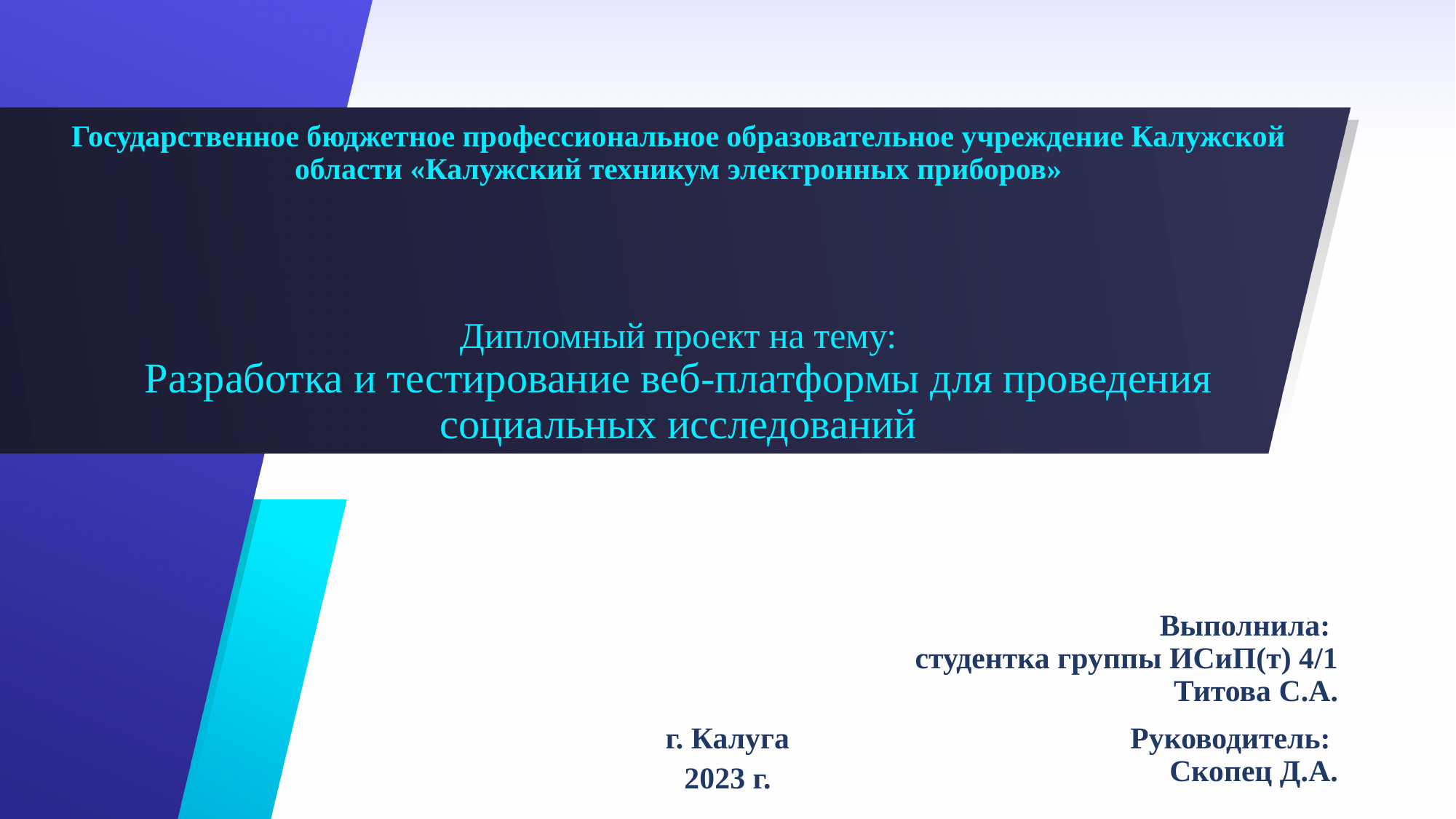

# Государственное бюджетное профессиональное образовательное учреждение Калужской области «Калужский техникум электронных приборов» Дипломный проект на тему: Разработка и тестирование веб-платформы для проведения социальных исследований
Выполнила:
студентка группы ИСиП(т) 4/1
Титова С.А.
Руководитель:
Скопец Д.А.
г. Калуга
2023 г.